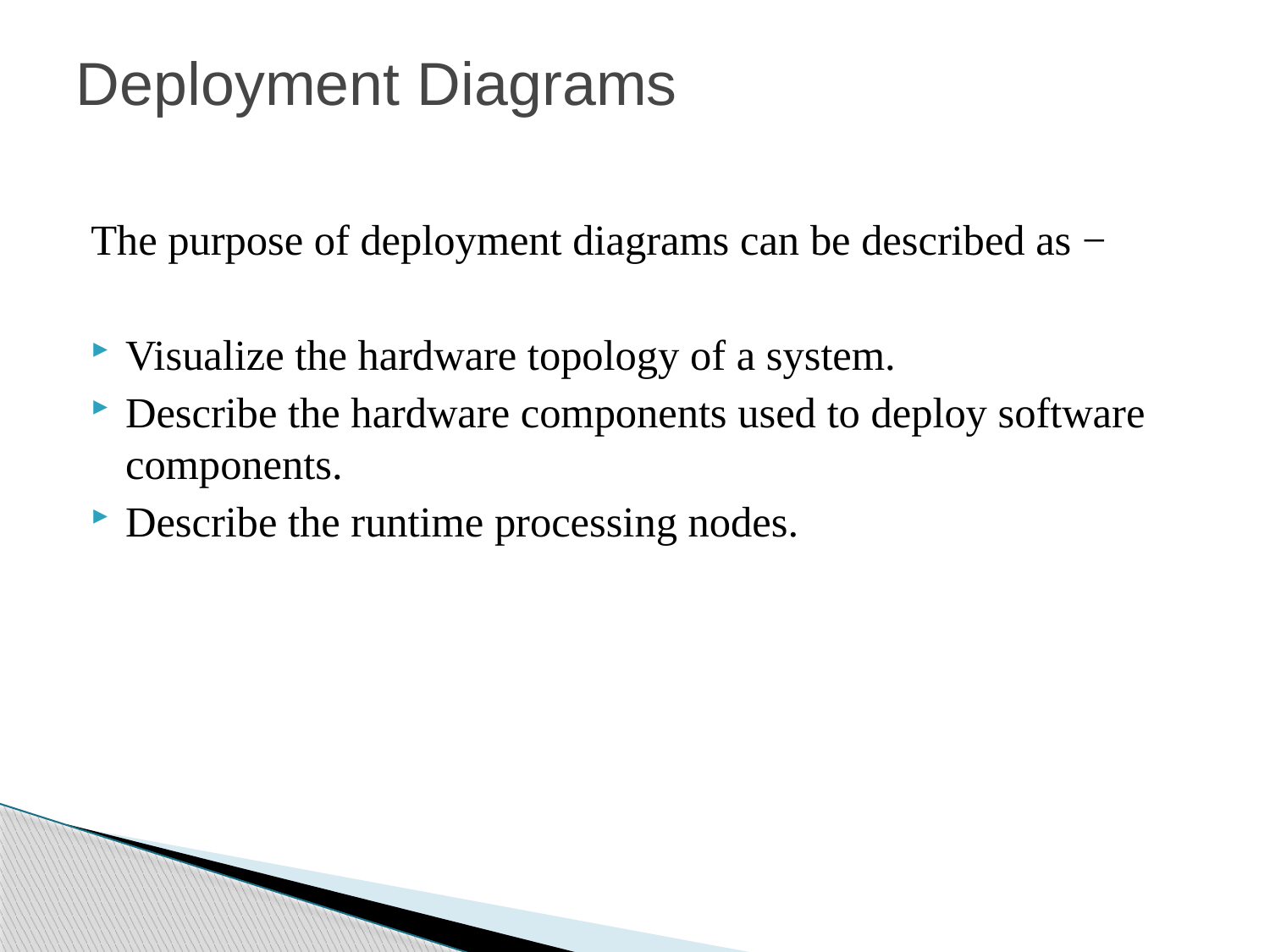

# Deployment Diagrams
The purpose of deployment diagrams can be described as −

Visualize the hardware topology of a system.
Describe the hardware components used to deploy software components.
Describe the runtime processing nodes.